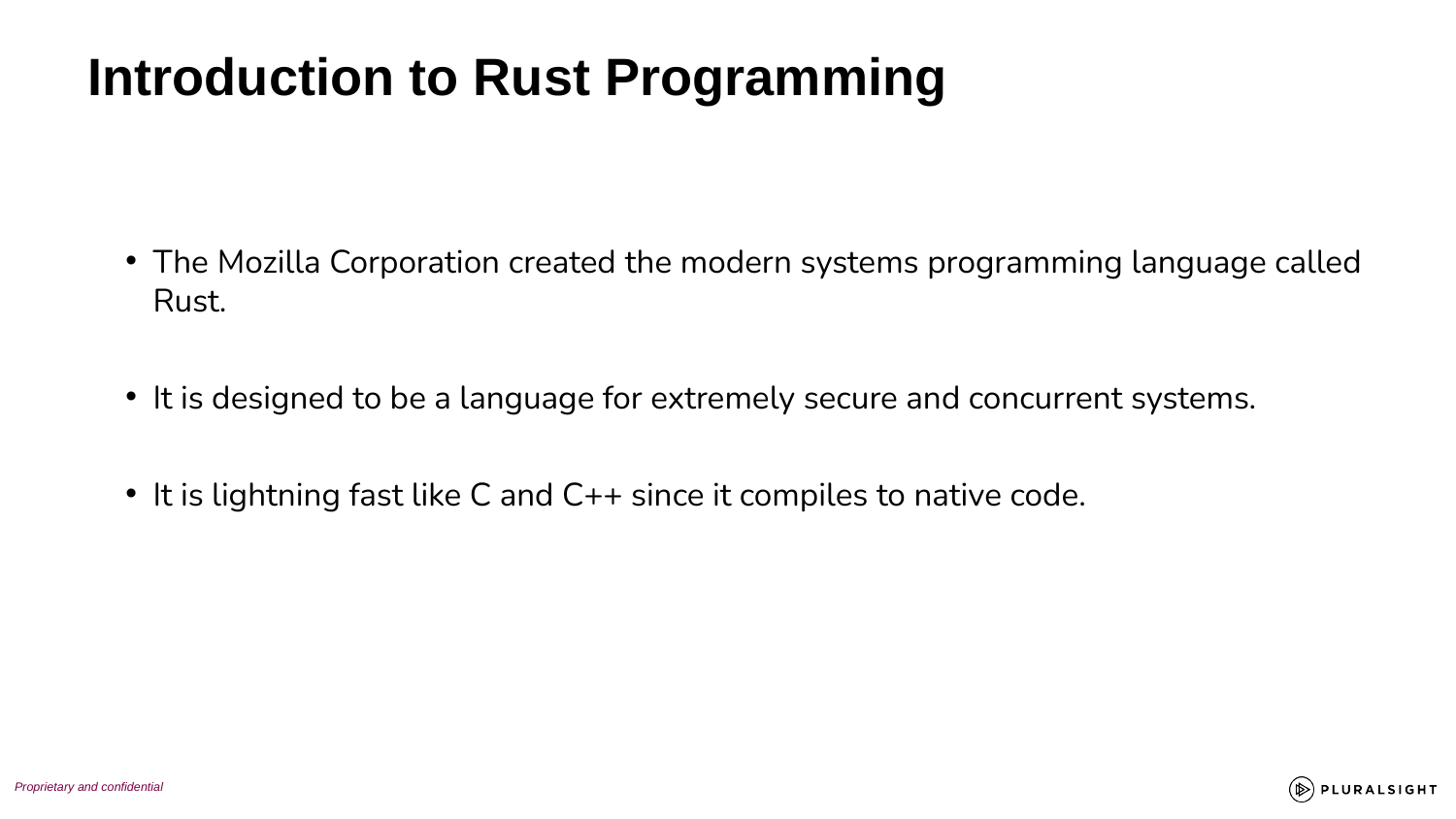

Introduction to Rust Programming
The Mozilla Corporation created the modern systems programming language called Rust.
It is designed to be a language for extremely secure and concurrent systems.
It is lightning fast like C and C++ since it compiles to native code.